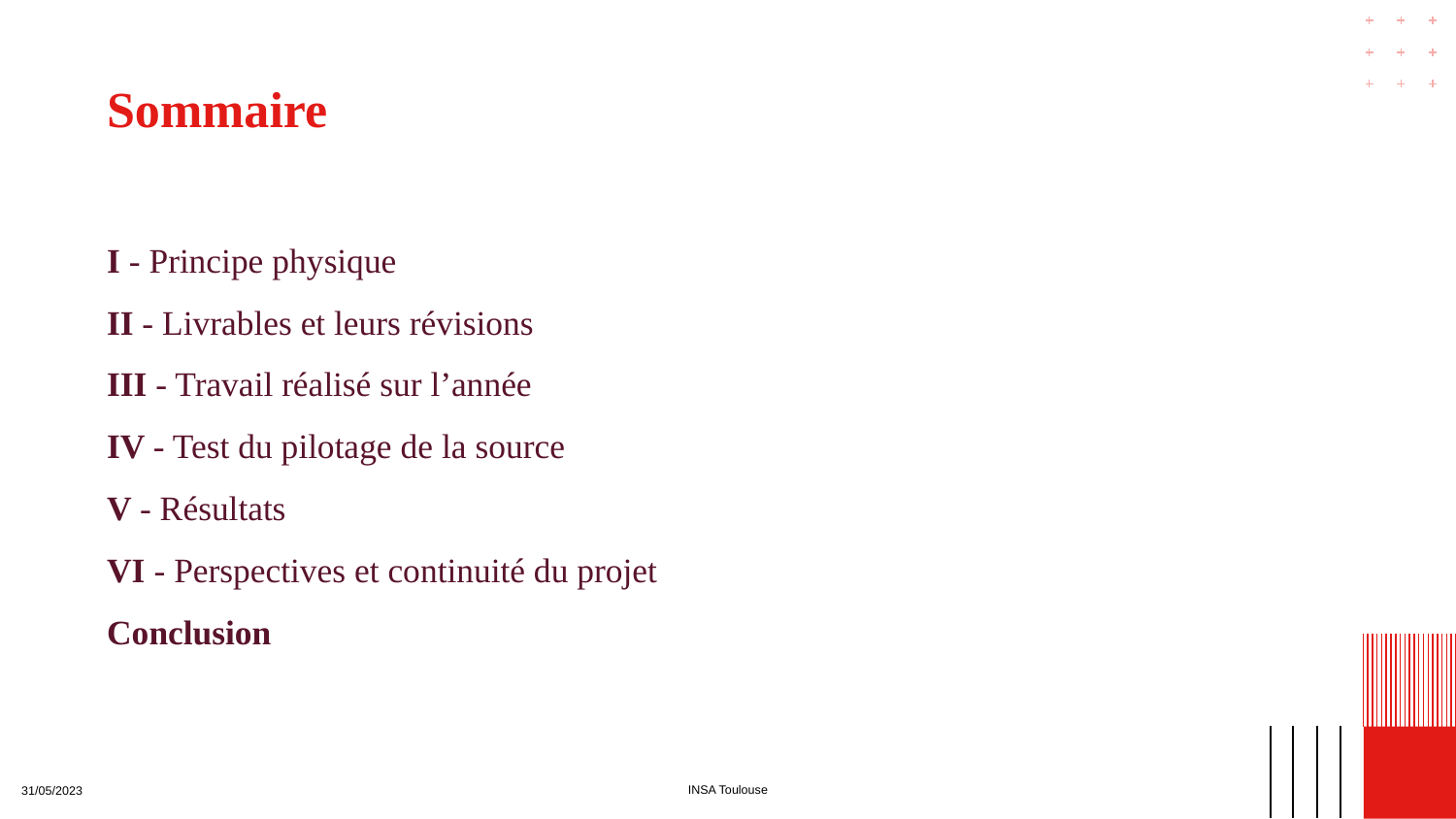

# Sommaire
I - Principe physique
II - Livrables et leurs révisions
III - Travail réalisé sur l’année
IV - Test du pilotage de la source
V - Résultats
VI - Perspectives et continuité du projet
Conclusion

INSA Toulouse
31/05/2023